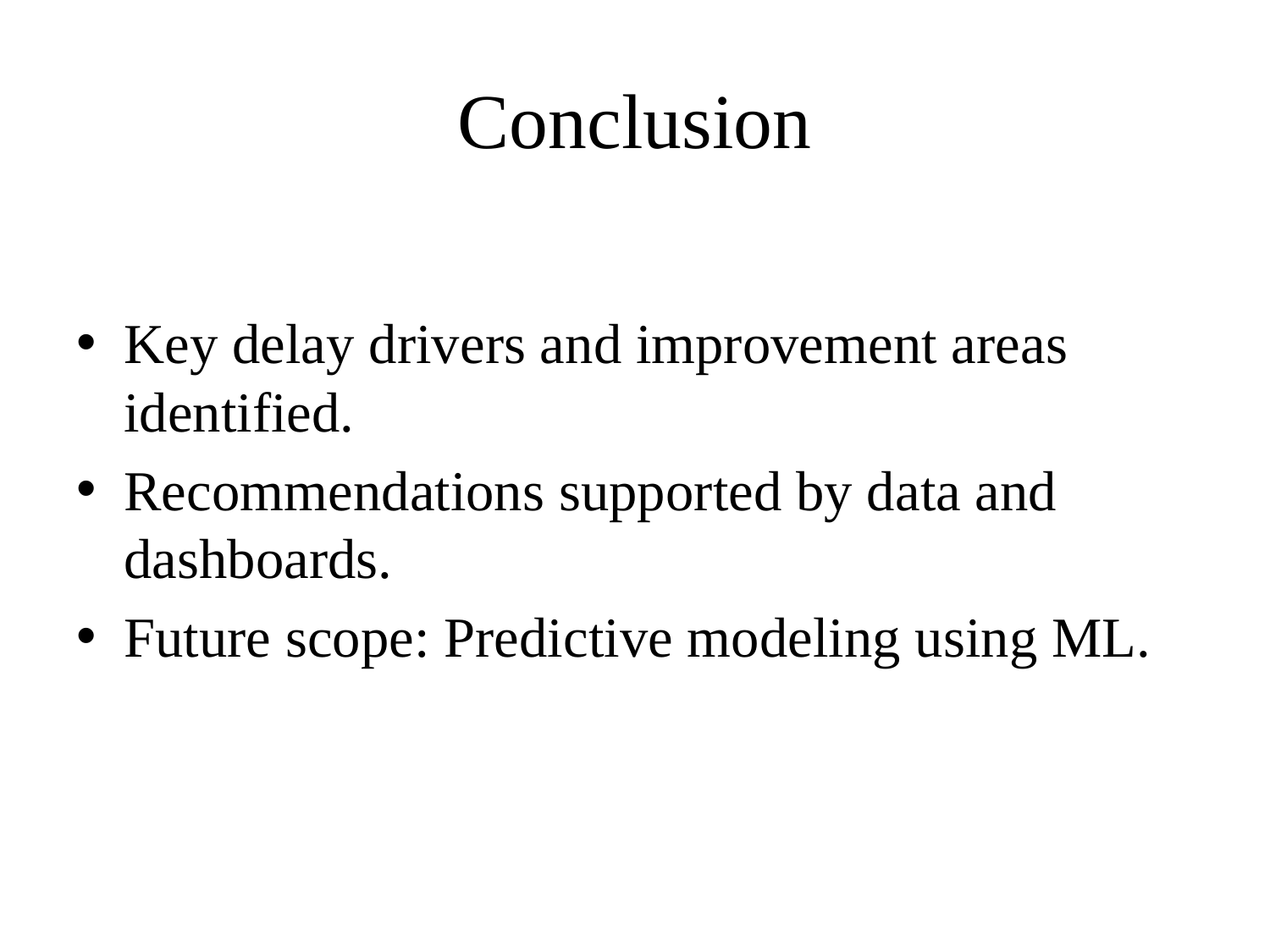

# Conclusion

Key delay drivers and improvement areas identified.
Recommendations supported by data and dashboards.
Future scope: Predictive modeling using ML.